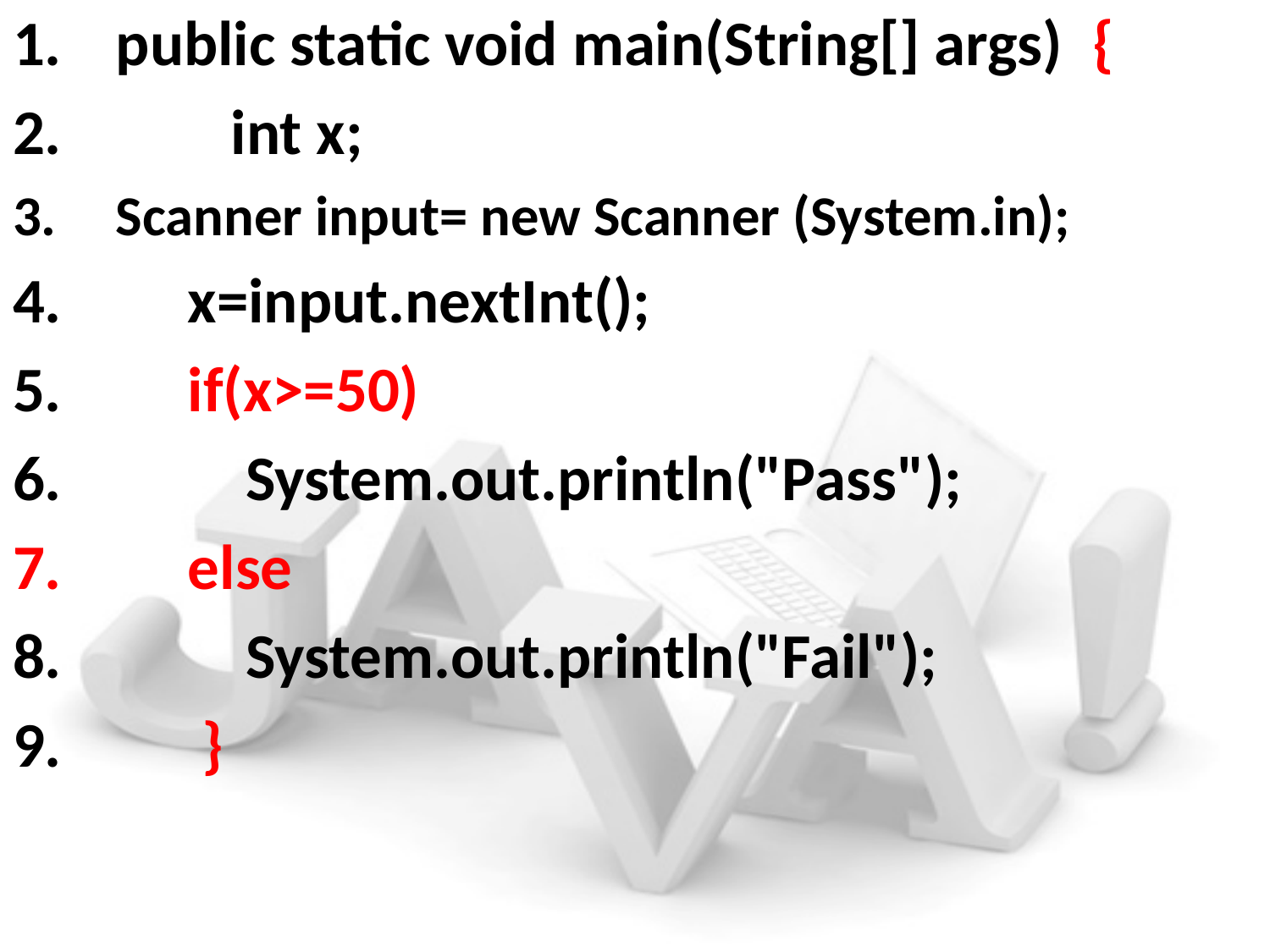

public static void main(String[] args)  {
        int x;
Scanner input= new Scanner (System.in);
     x=input.nextInt();
     if(x>=50)
         System.out.println("Pass");
     else
         System.out.println("Fail");
      }